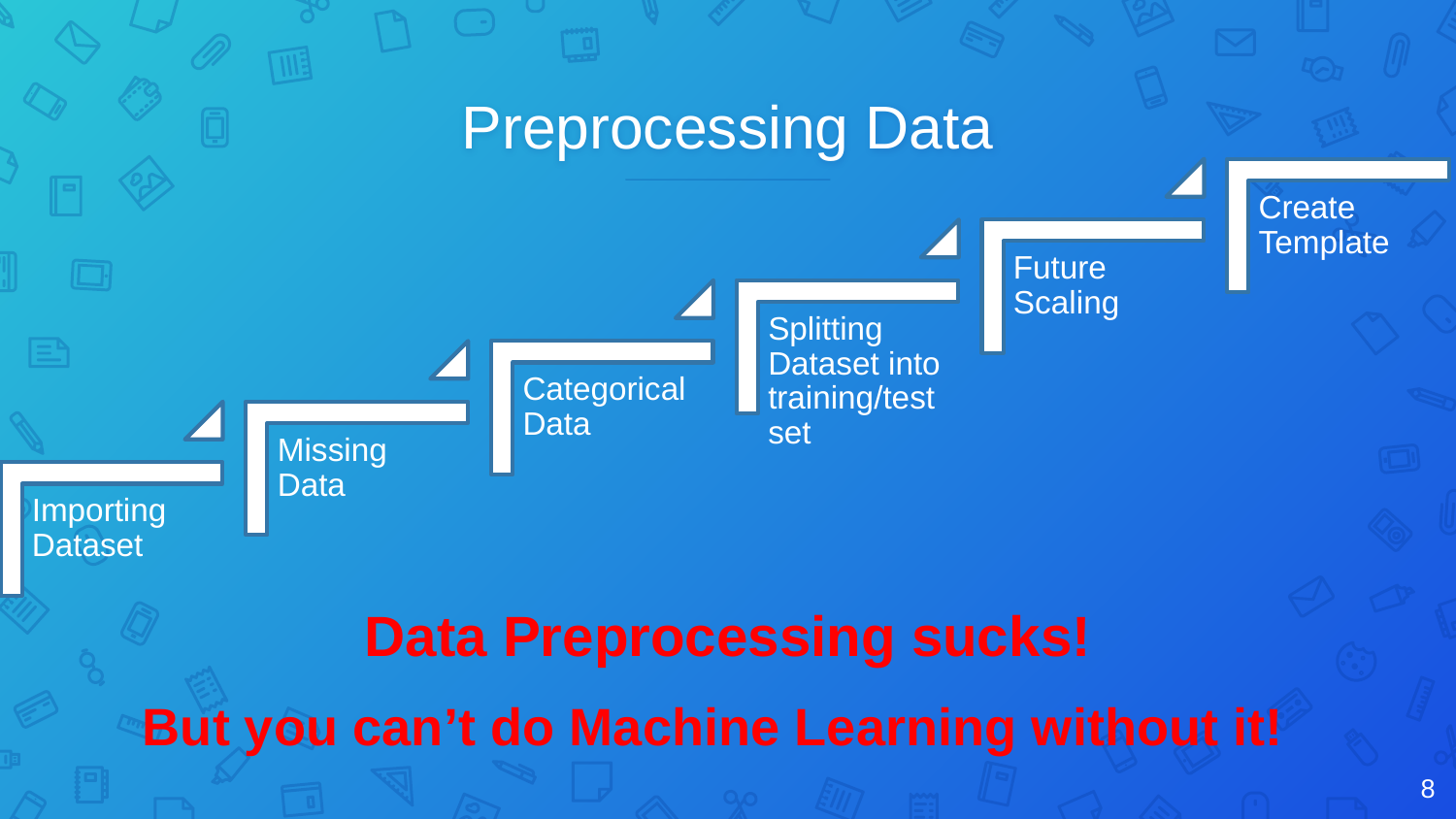

Importing Dataset
Missing Data
Categorical Data
Splitting Dataset into training/test set
Future Scaling
Create Template
# Preprocessing Data
Data Preprocessing sucks!
But you can’t do Machine Learning without it!
8